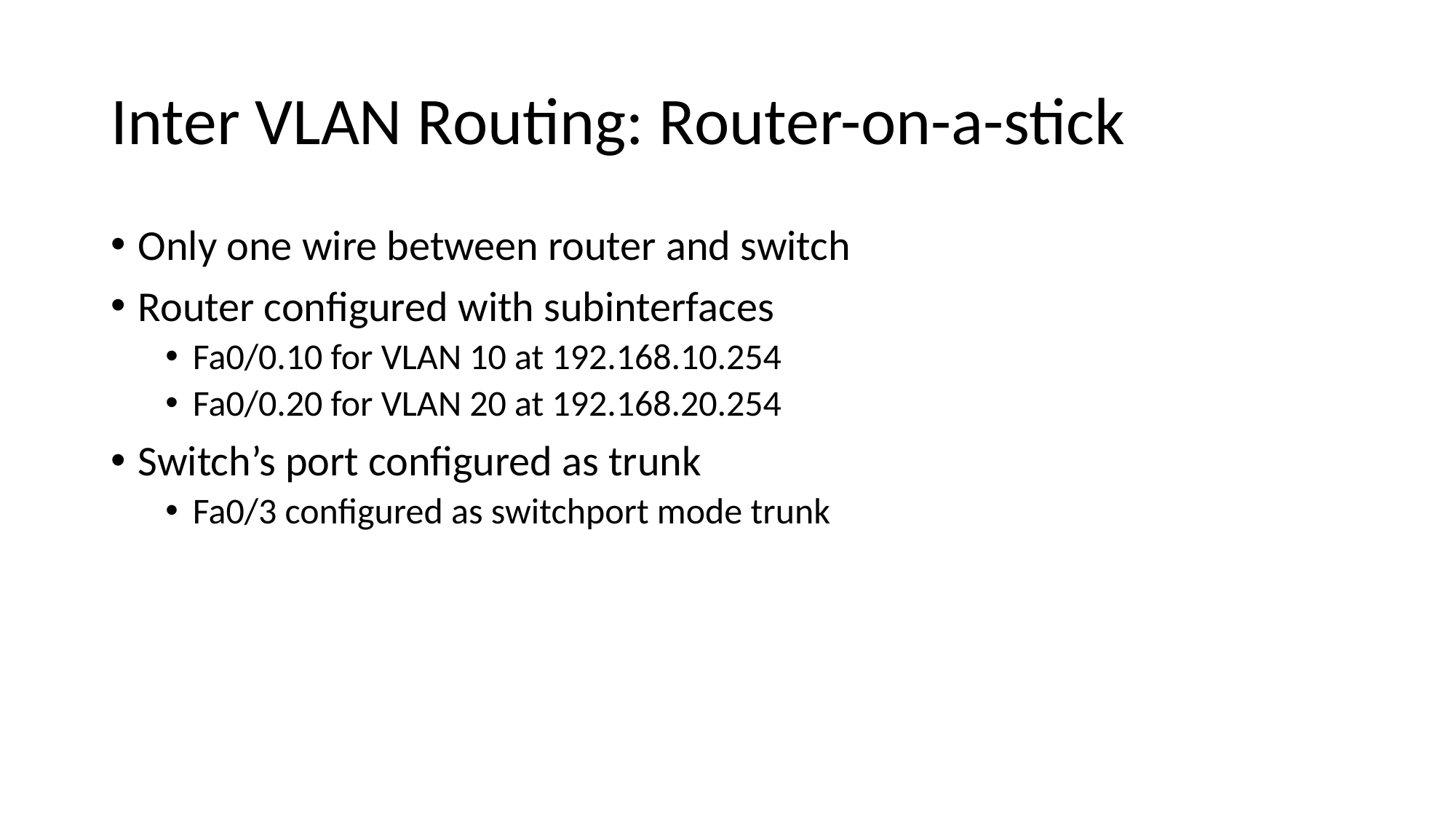

# Inter VLAN Routing: Router-on-a-stick
Only one wire between router and switch
Router configured with subinterfaces
Fa0/0.10 for VLAN 10 at 192.168.10.254
Fa0/0.20 for VLAN 20 at 192.168.20.254
Switch’s port configured as trunk
Fa0/3 configured as switchport mode trunk